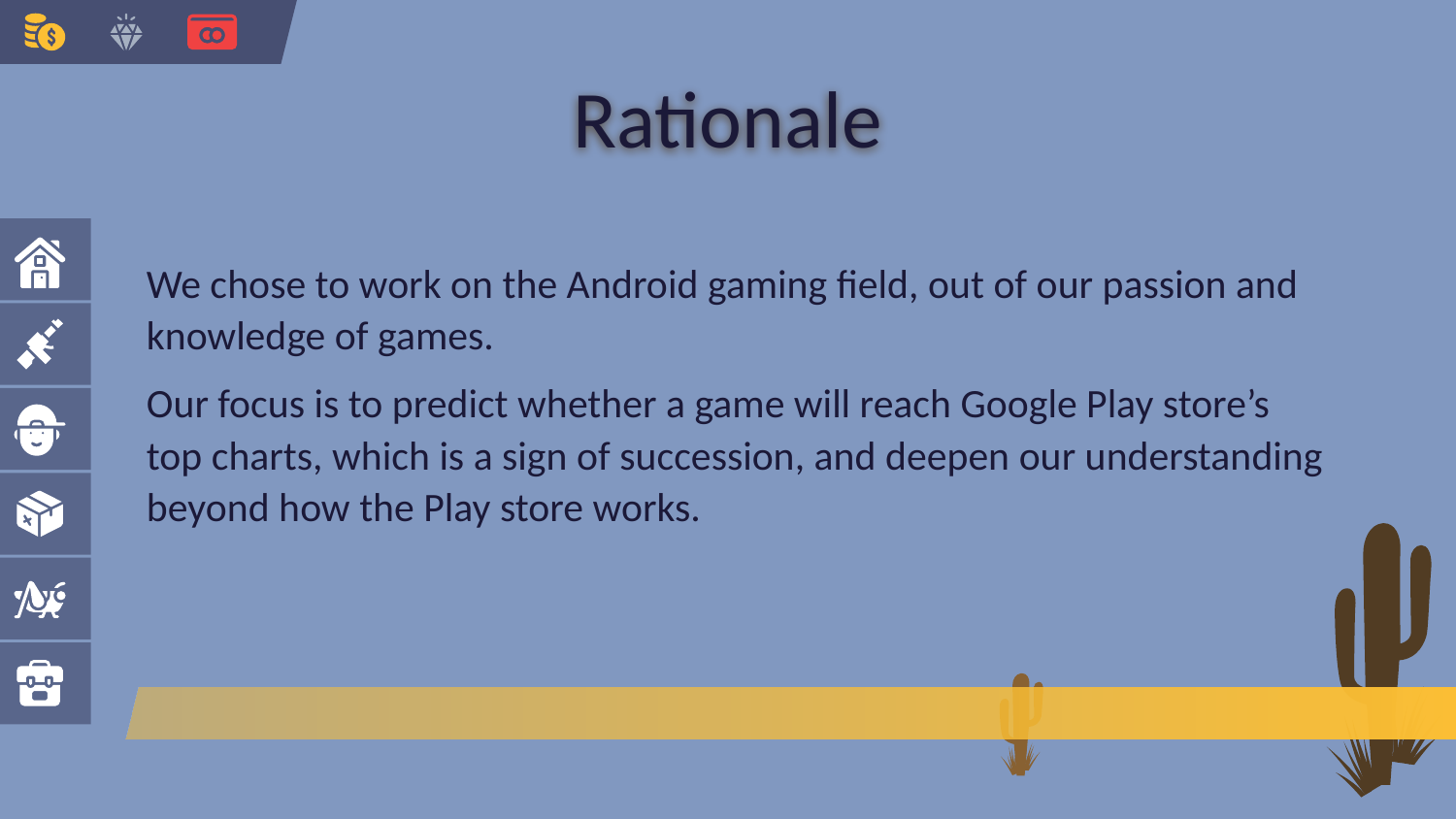

# Rationale

We chose to work on the Android gaming field, out of our passion and knowledge of games.
Our focus is to predict whether a game will reach Google Play store’s top charts, which is a sign of succession, and deepen our understanding beyond how the Play store works.